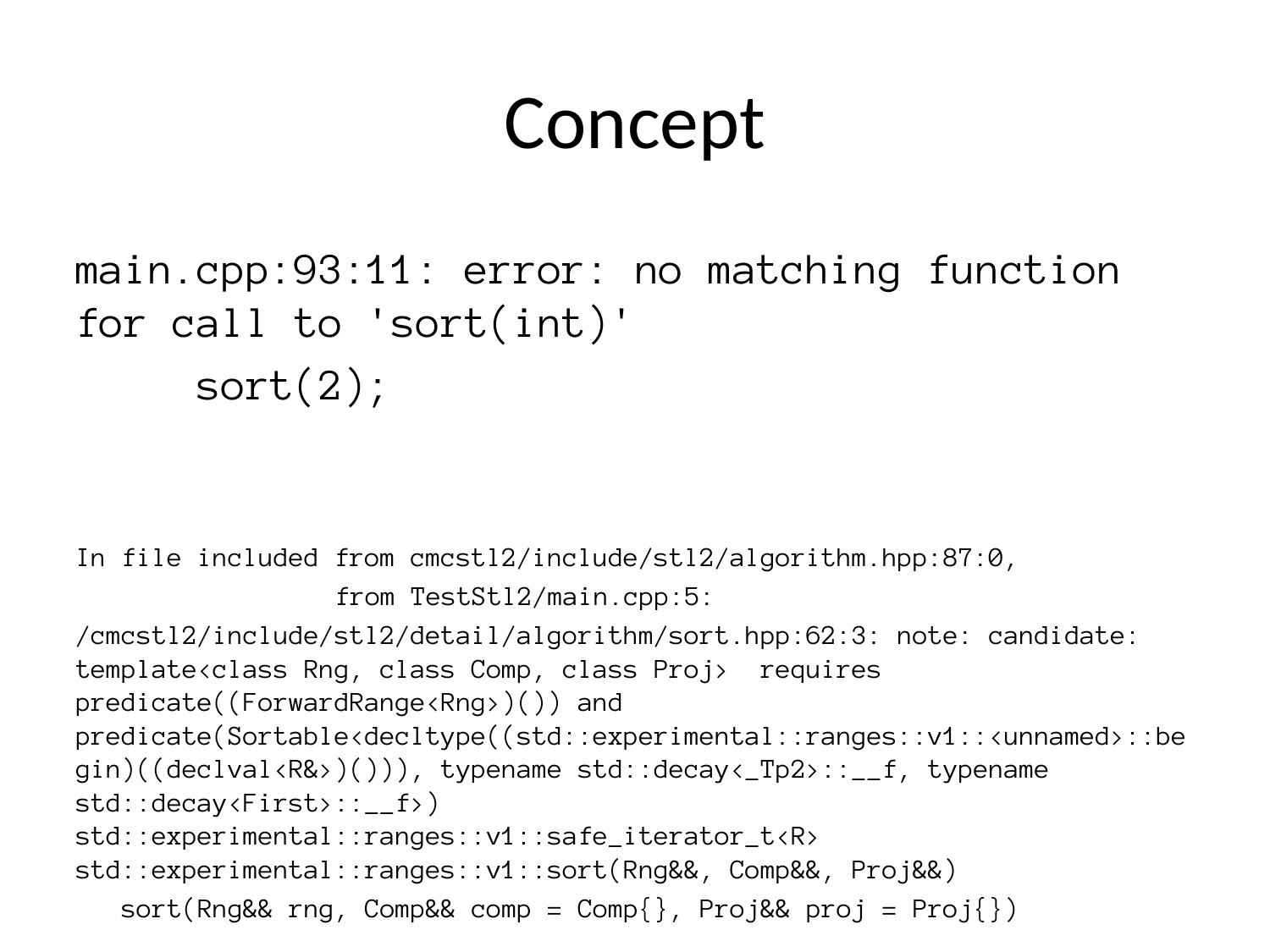

# Concept
main.cpp:93:11: error: no matching function for call to 'sort(int)'
     sort(2);

In file included from cmcstl2/include/stl2/algorithm.hpp:87:0,
                 from TestStl2/main.cpp:5:
/cmcstl2/include/stl2/detail/algorithm/sort.hpp:62:3: note: candidate: template<class Rng, class Comp, class Proj>  requires predicate((ForwardRange<Rng>)()) and predicate(Sortable<decltype((std::experimental::ranges::v1::<unnamed>::begin)((declval<R&>)())), typename std::decay<_Tp2>::__f, typename std::decay<First>::__f>) std::experimental::ranges::v1::safe_iterator_t<R> std::experimental::ranges::v1::sort(Rng&&, Comp&&, Proj&&)
   sort(Rng&& rng, Comp&& comp = Comp{}, Proj&& proj = Proj{})